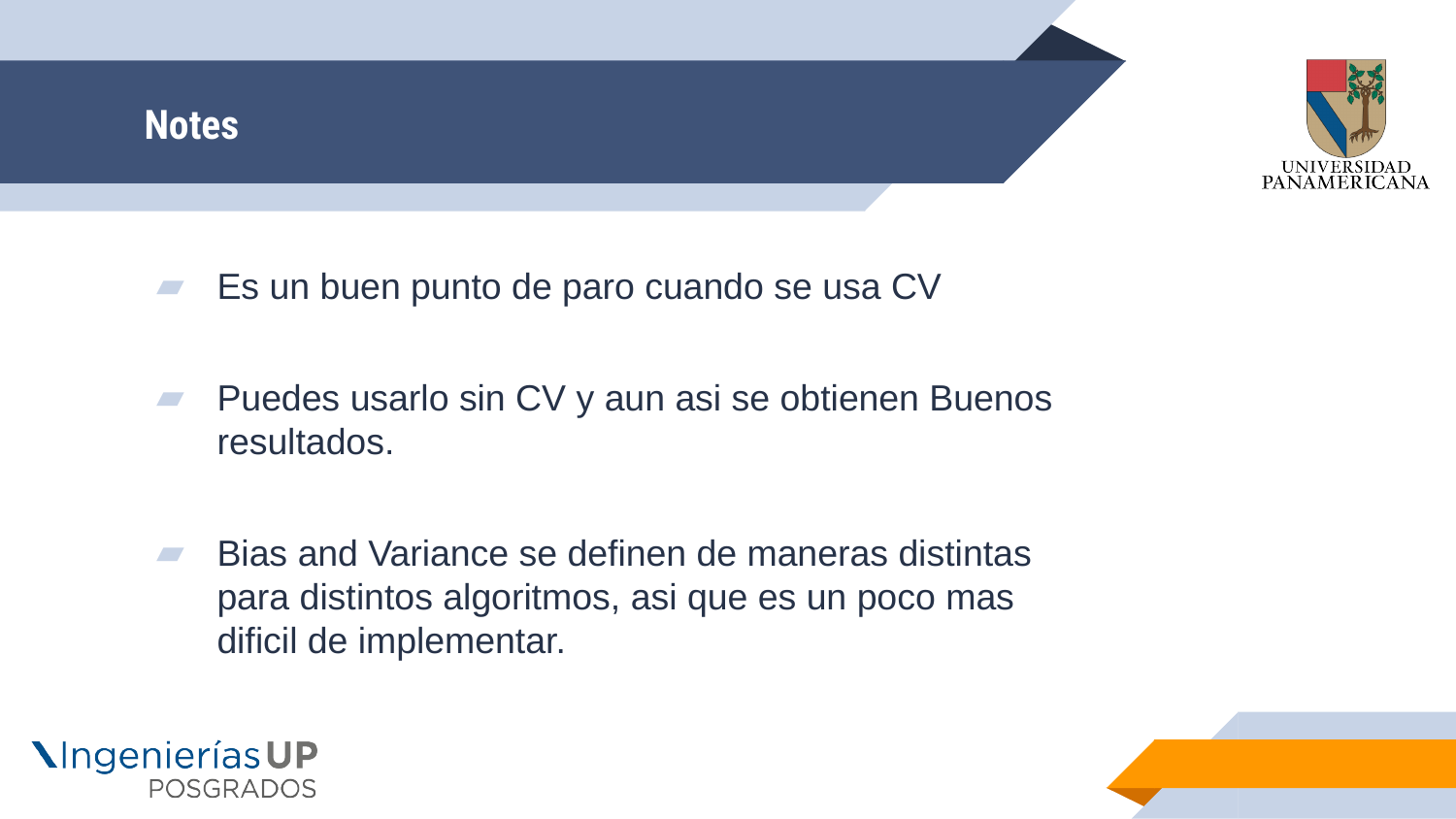

# Notes
Es un buen punto de paro cuando se usa CV

Puedes usarlo sin CV y aun asi se obtienen Buenos resultados.

Bias and Variance se definen de maneras distintas para distintos algoritmos, asi que es un poco mas dificil de implementar.